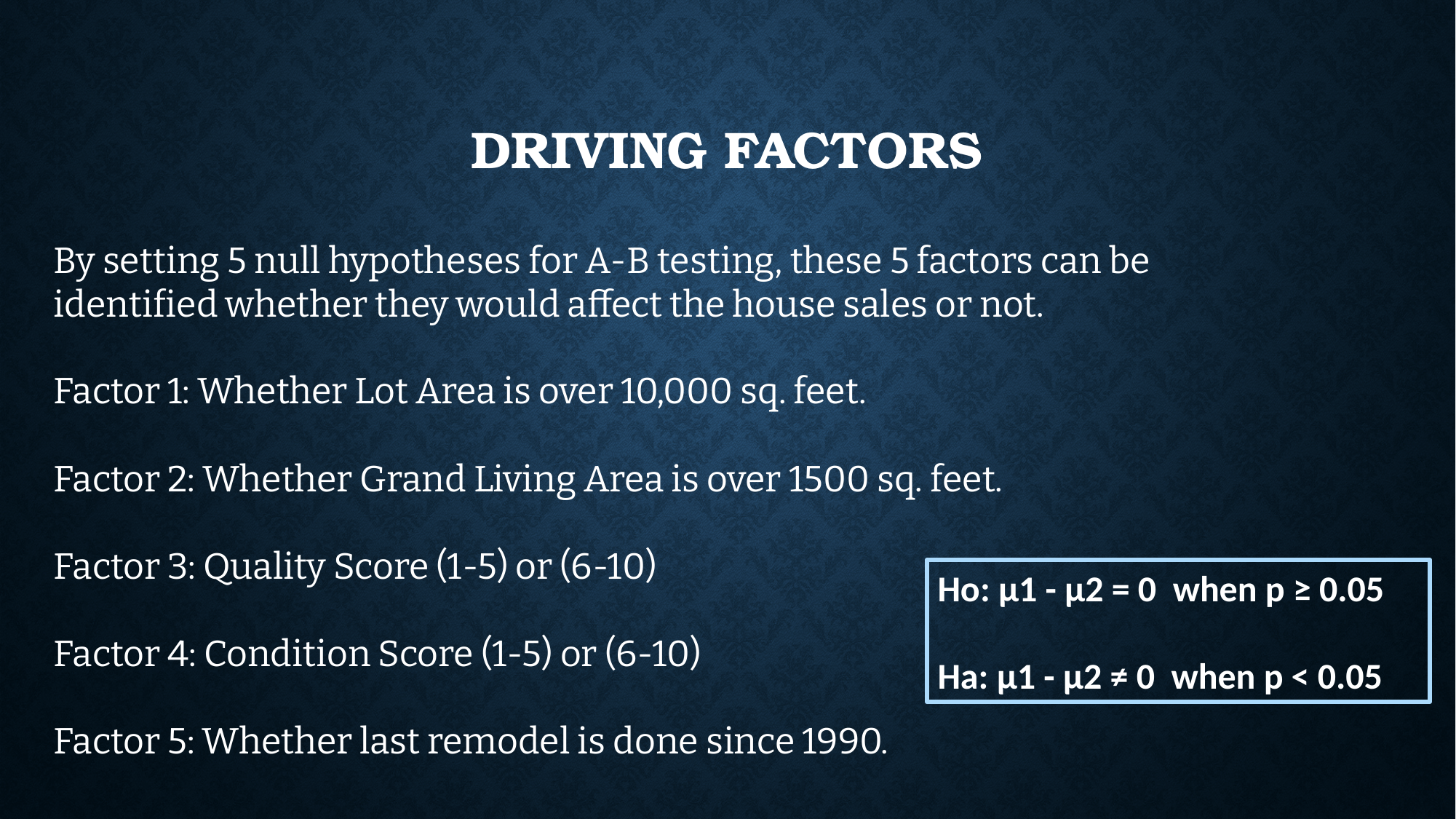

# Driving Factors
By setting 5 null hypotheses for A-B testing, these 5 factors can be identified whether they would affect the house sales or not.

Factor 1: Whether Lot Area is over 10,000 sq. feet.

Factor 2: Whether Grand Living Area is over 1500 sq. feet.

Factor 3: Quality Score (1-5) or (6-10)

Factor 4: Condition Score (1-5) or (6-10)

Factor 5: Whether last remodel is done since 1990.
Ho: μ1 - μ2 = 0  when p ≥ 0.05
Ha: μ1 - μ2 ≠ 0  when p < 0.05